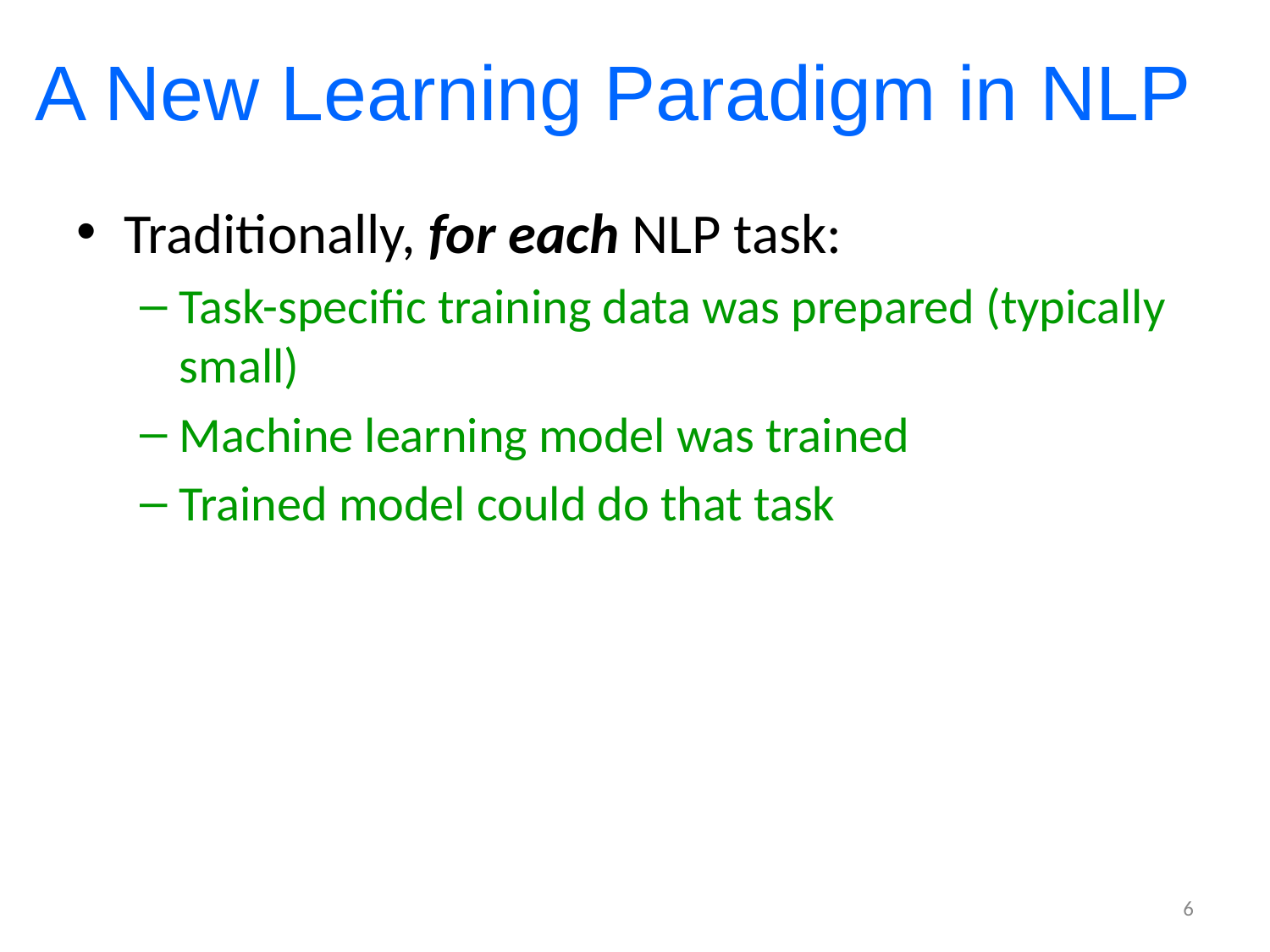

# A New Learning Paradigm in NLP
Traditionally, for each NLP task:
Task-specific training data was prepared (typically small)
Machine learning model was trained
Trained model could do that task
6